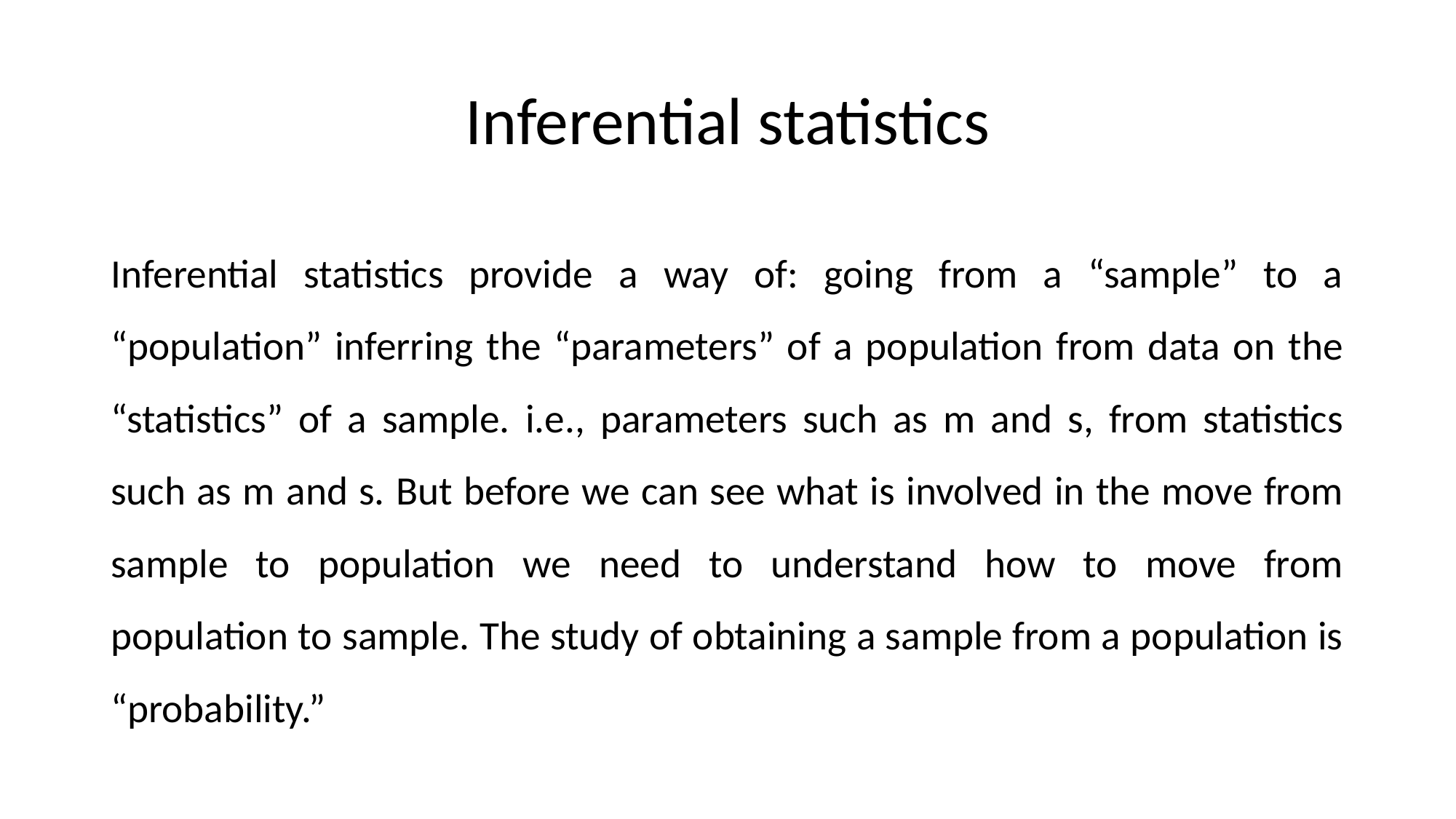

# Inferential statistics
Inferential statistics provide a way of: going from a “sample” to a “population” inferring the “parameters” of a population from data on the “statistics” of a sample. i.e., parameters such as m and s, from statistics such as m and s. But before we can see what is involved in the move from sample to population we need to understand how to move from population to sample. The study of obtaining a sample from a population is “probability.”